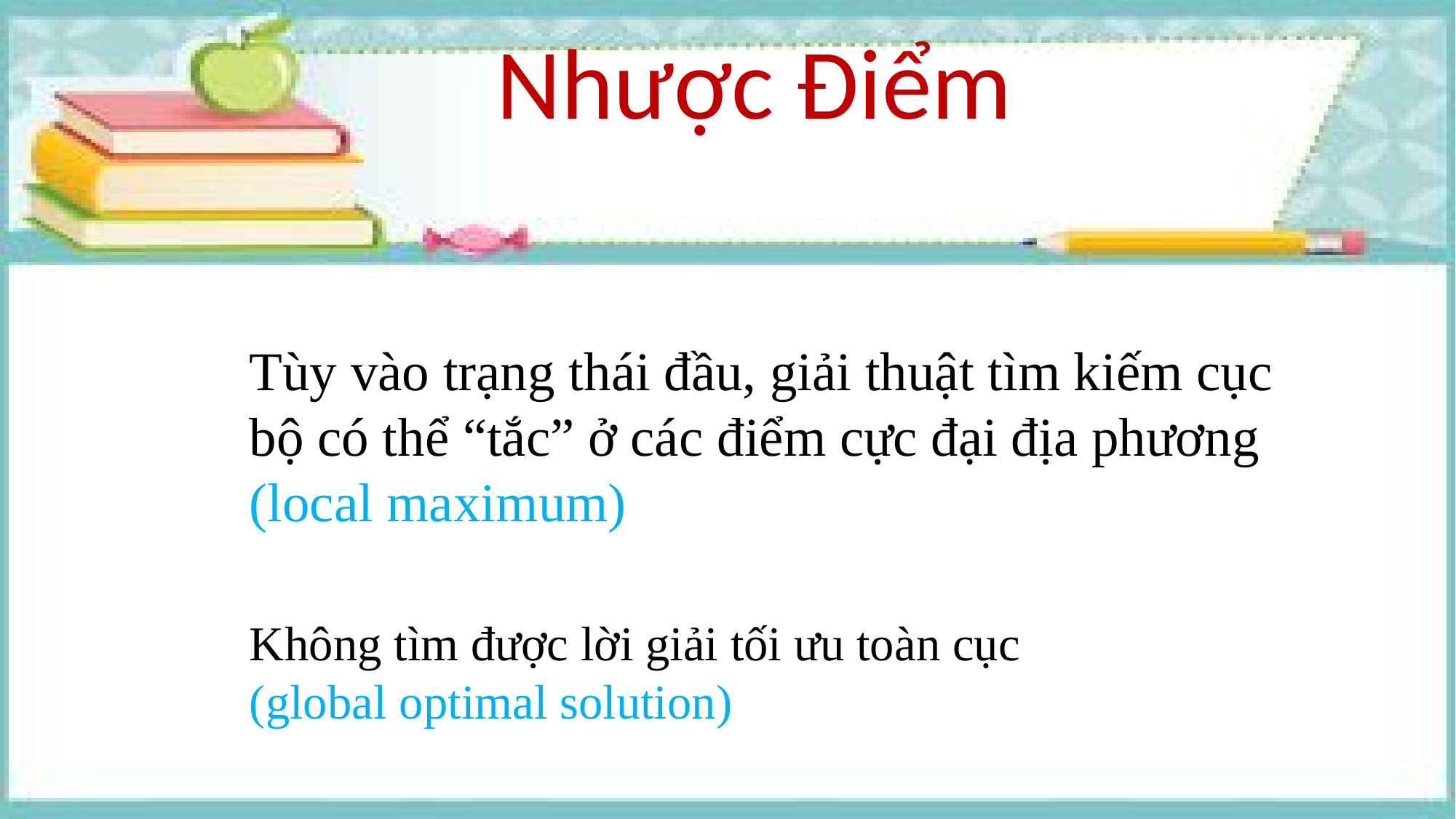

Nhược Điểm
Tùy vào trạng thái đầu, giải thuật tìm kiếm cục bộ có thể “tắc” ở các điểm cực đại địa phương (local maximum)
Không tìm được lời giải tối ưu toàn cục
(global optimal solution)